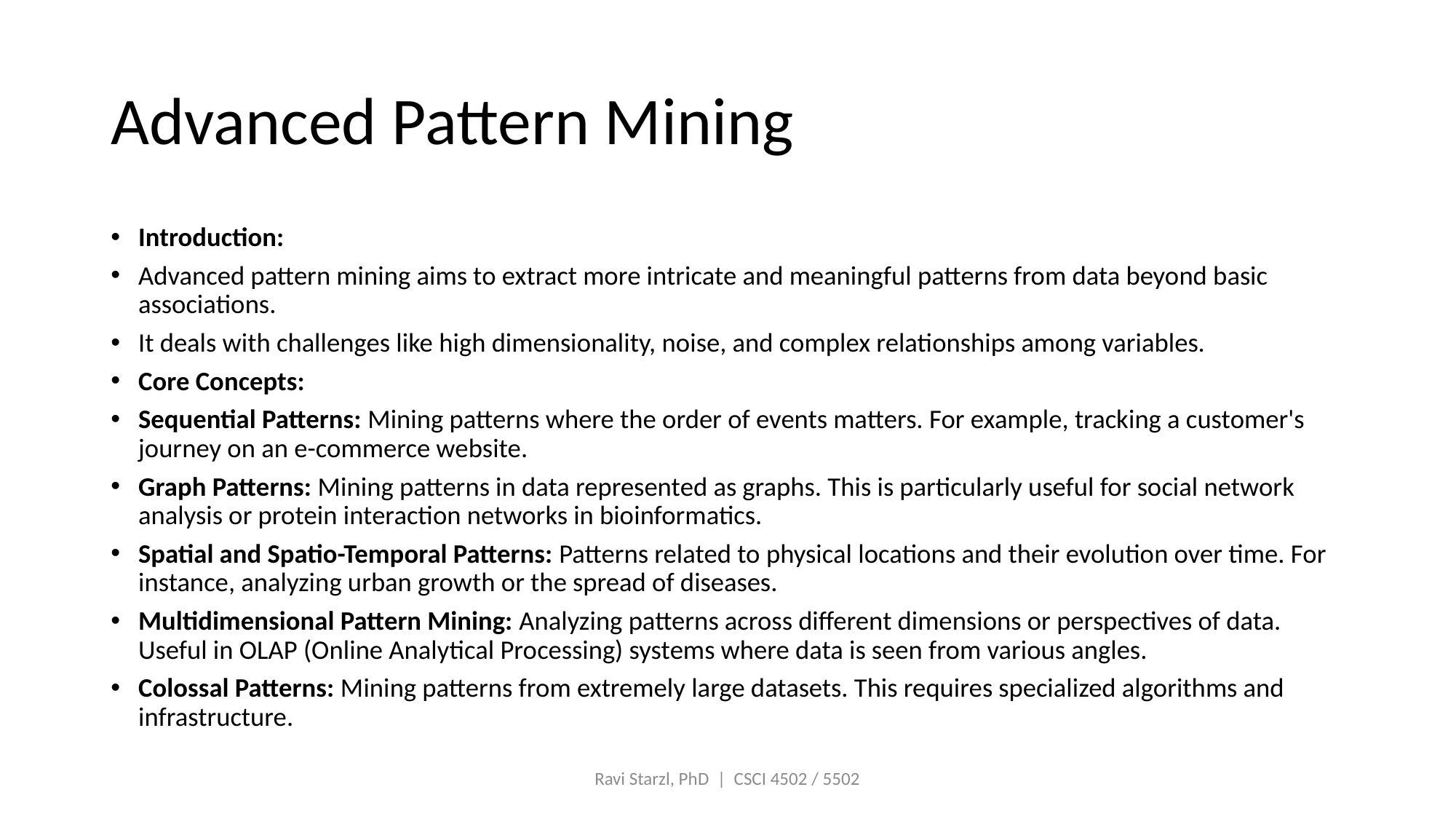

# Advanced Pattern Mining
Introduction:
Advanced pattern mining aims to extract more intricate and meaningful patterns from data beyond basic associations.
It deals with challenges like high dimensionality, noise, and complex relationships among variables.
Core Concepts:
Sequential Patterns: Mining patterns where the order of events matters. For example, tracking a customer's journey on an e-commerce website.
Graph Patterns: Mining patterns in data represented as graphs. This is particularly useful for social network analysis or protein interaction networks in bioinformatics.
Spatial and Spatio-Temporal Patterns: Patterns related to physical locations and their evolution over time. For instance, analyzing urban growth or the spread of diseases.
Multidimensional Pattern Mining: Analyzing patterns across different dimensions or perspectives of data. Useful in OLAP (Online Analytical Processing) systems where data is seen from various angles.
Colossal Patterns: Mining patterns from extremely large datasets. This requires specialized algorithms and infrastructure.

Ravi Starzl, PhD  |  CSCI 4502 / 5502